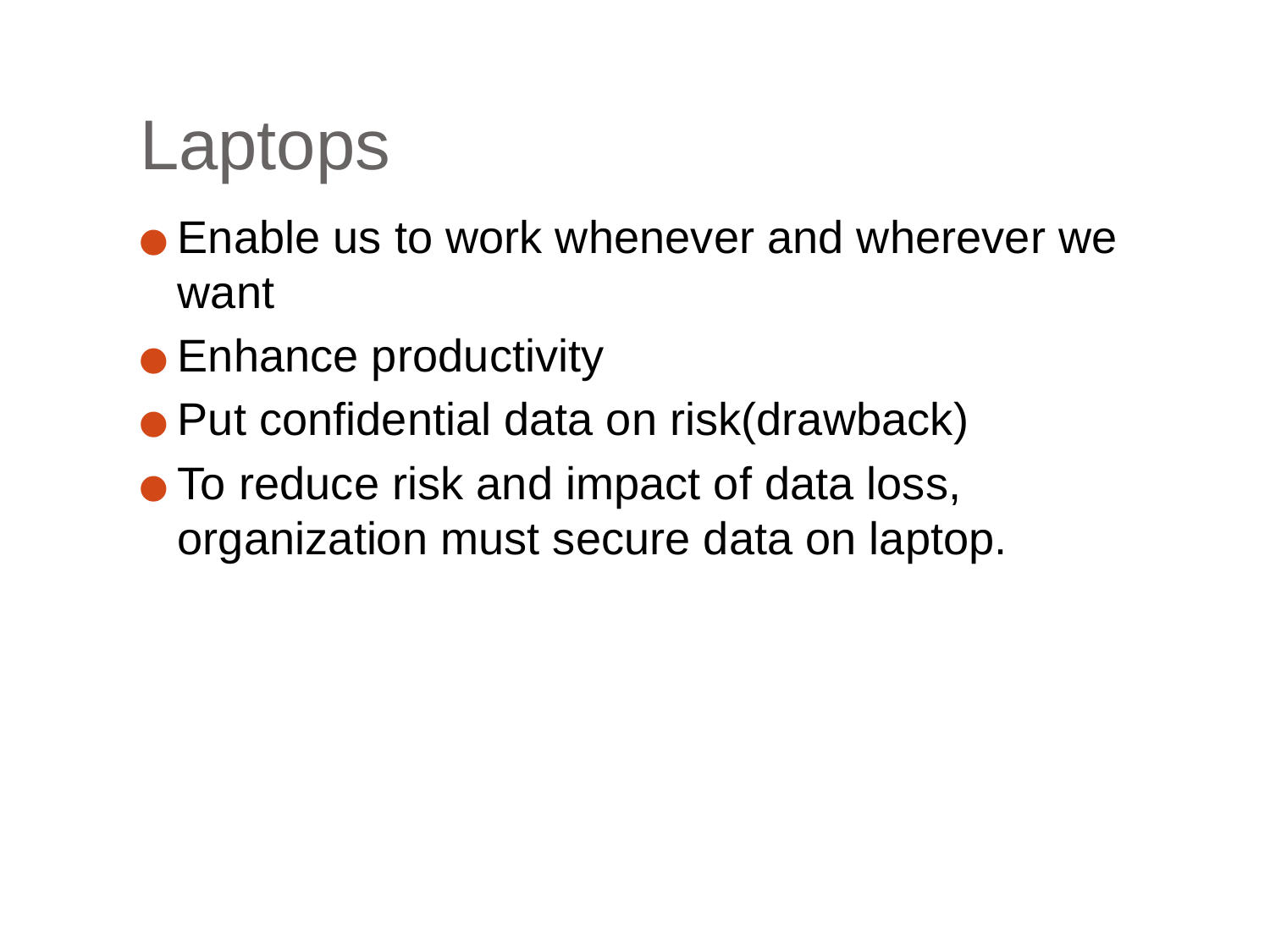

# Laptops
Enable us to work whenever and wherever we want
Enhance productivity
Put confidential data on risk(drawback)
To reduce risk and impact of data loss, organization must secure data on laptop.